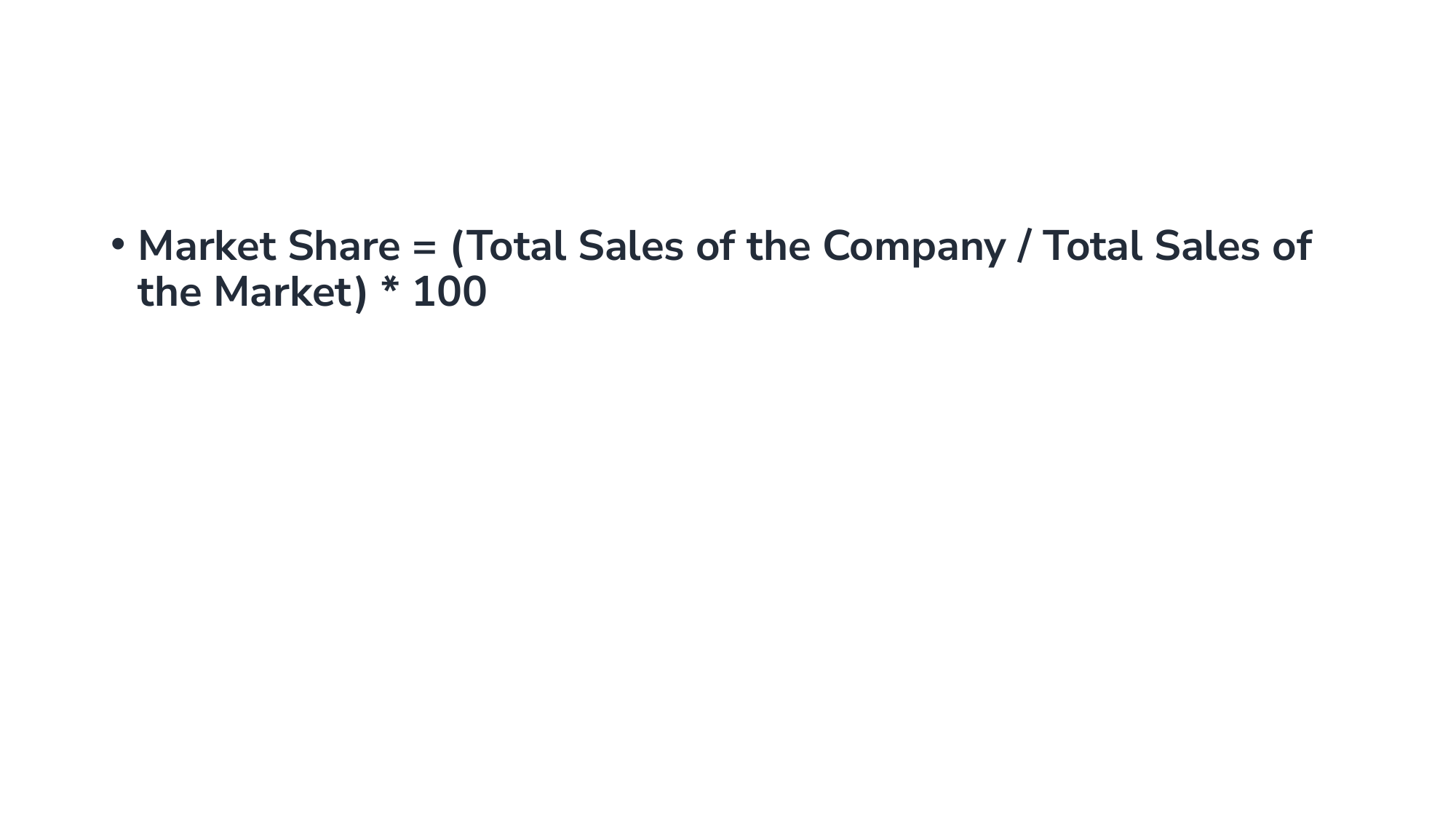

#
Market Share = (Total Sales of the Company / Total Sales of the Market) * 100